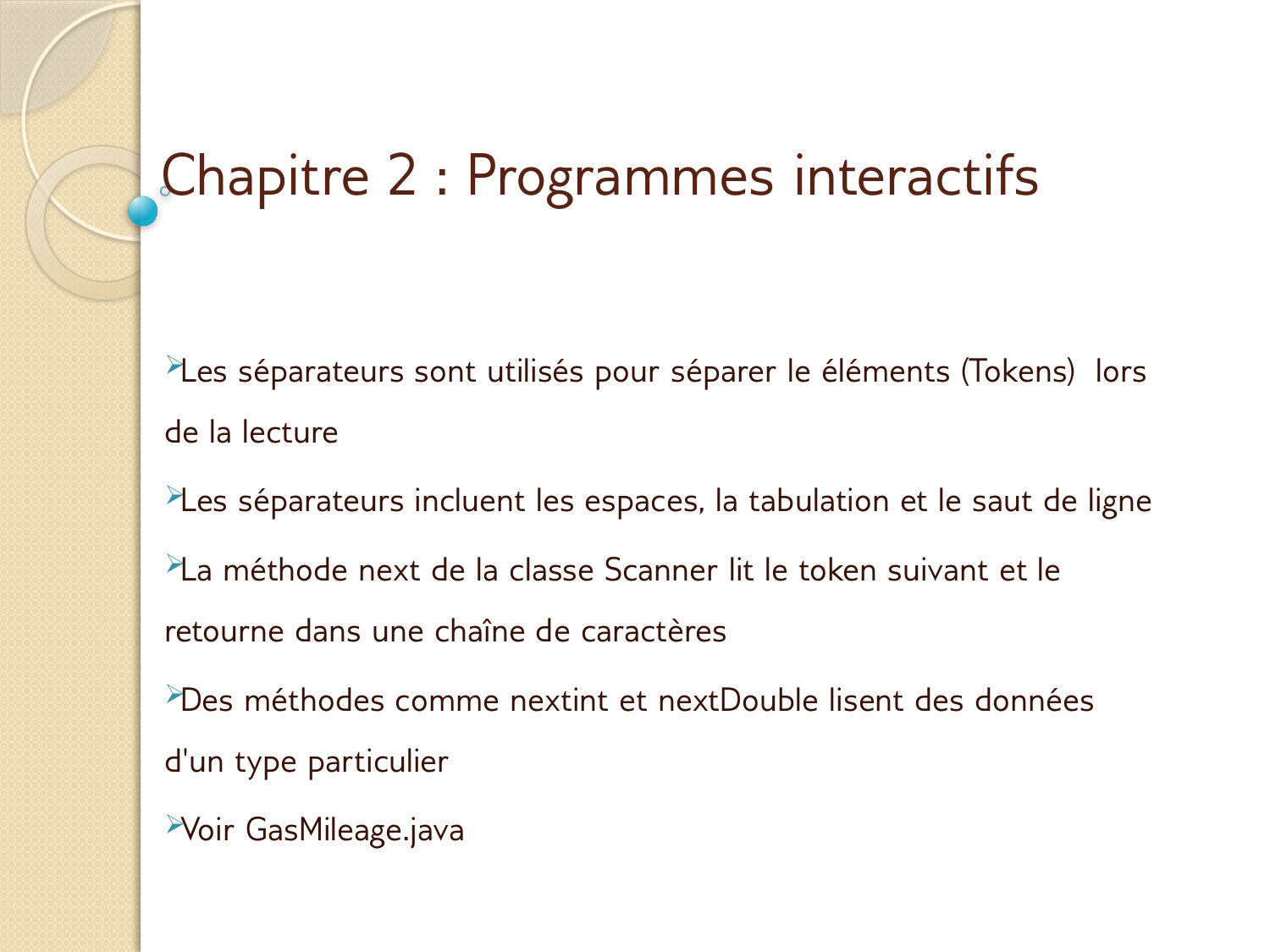

# Chapitre 2 : Programmes interactifs
Les séparateurs sont utilisés pour séparer le éléments (Tokens)  lors de la lecture
Les séparateurs incluent les espaces, la tabulation et le saut de ligne
La méthode next de la classe Scanner lit le token suivant et le retourne dans une chaîne de caractères
Des méthodes comme nextint et nextDouble lisent des données d'un type particulier
Voir GasMileage.java